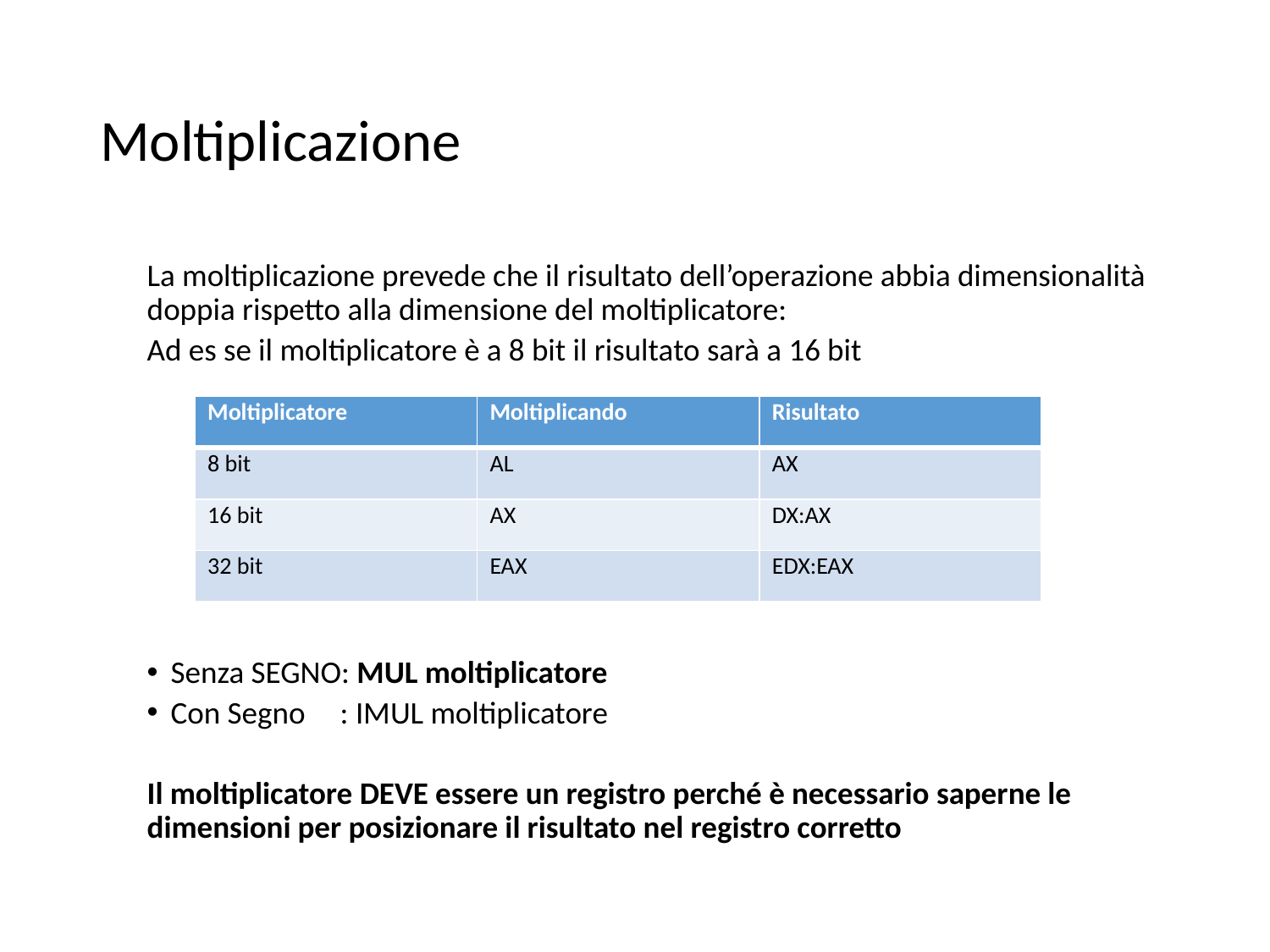

# Moltiplicazione
La moltiplicazione prevede che il risultato dell’operazione abbia dimensionalità doppia rispetto alla dimensione del moltiplicatore:
Ad es se il moltiplicatore è a 8 bit il risultato sarà a 16 bit

Senza SEGNO: MUL moltiplicatore
Con Segno     : IMUL moltiplicatore

Il moltiplicatore DEVE essere un registro perché è necessario saperne le dimensioni per posizionare il risultato nel registro corretto

| Moltiplicatore | Moltiplicando | Risultato |
| --- | --- | --- |
| 8 bit | AL | AX |
| 16 bit | AX | DX:AX |
| 32 bit | EAX | EDX:EAX |